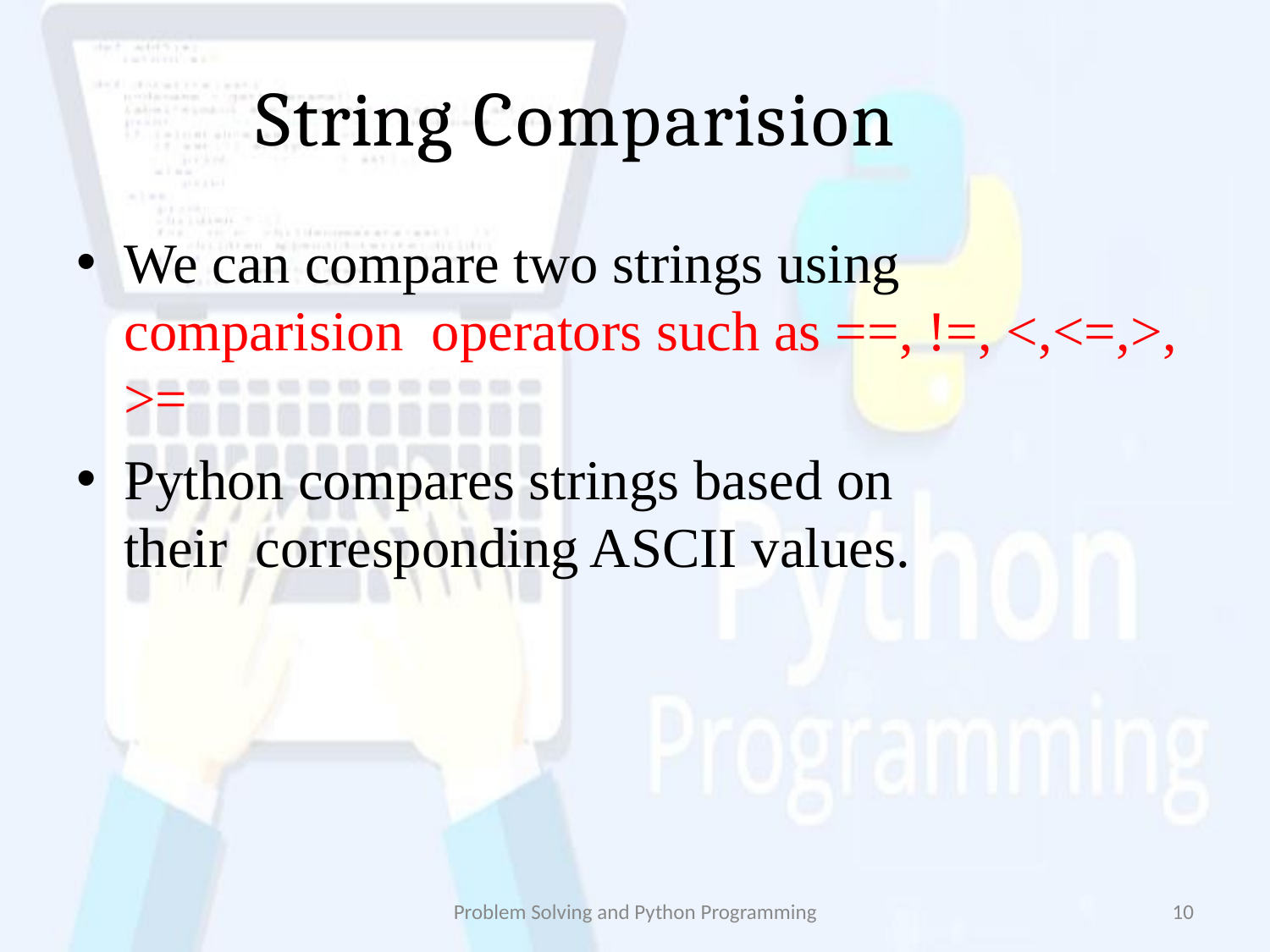

# String Comparision
We can compare two strings using comparision  operators such as ==, !=, <,<=,>, >=
Python compares strings based on their  corresponding ASCII values.
Problem Solving and Python Programming
10